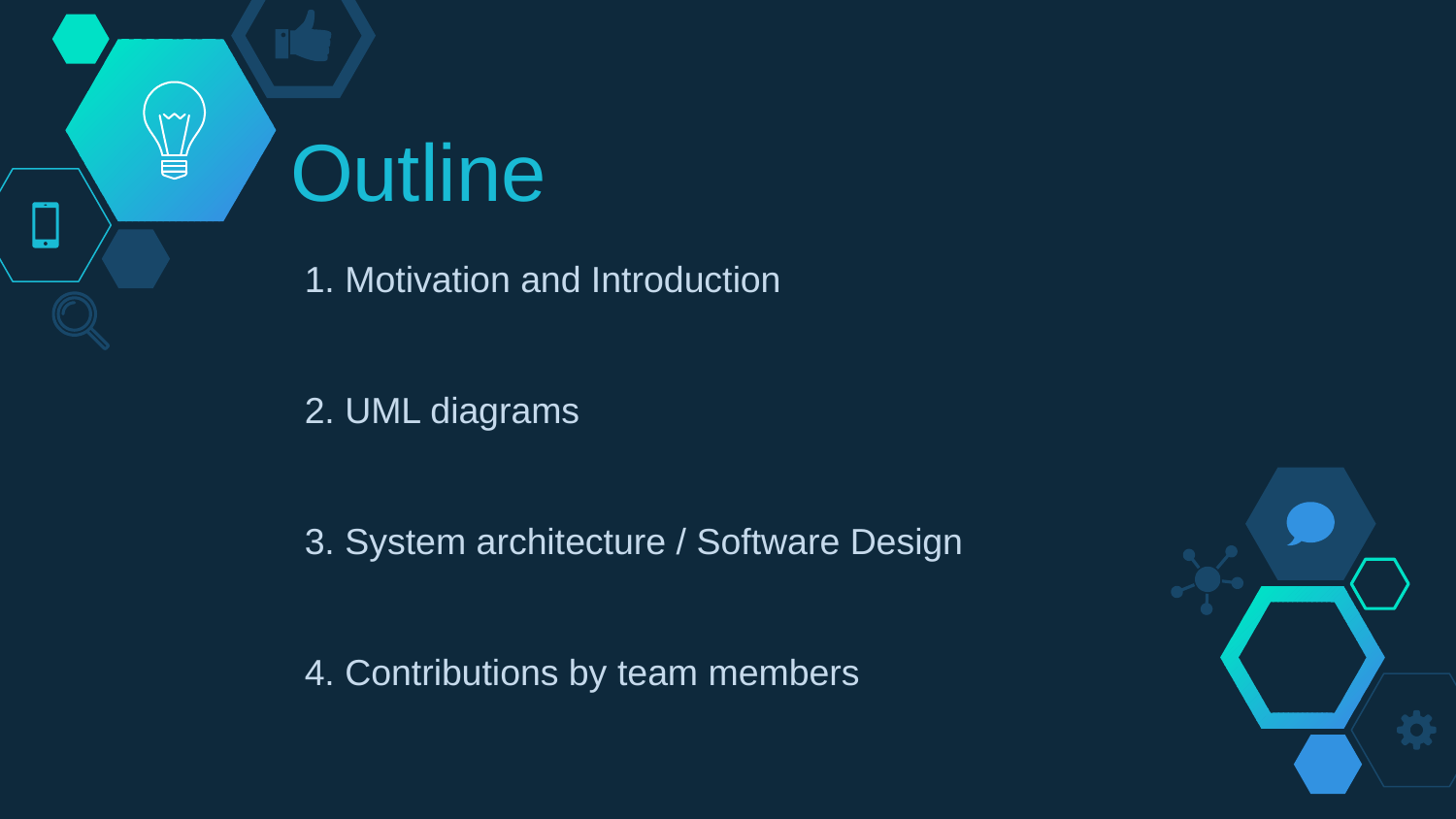

# Outline
1. Motivation and Introduction

2. UML diagrams

3. System architecture / Software Design

4. Contributions by team members